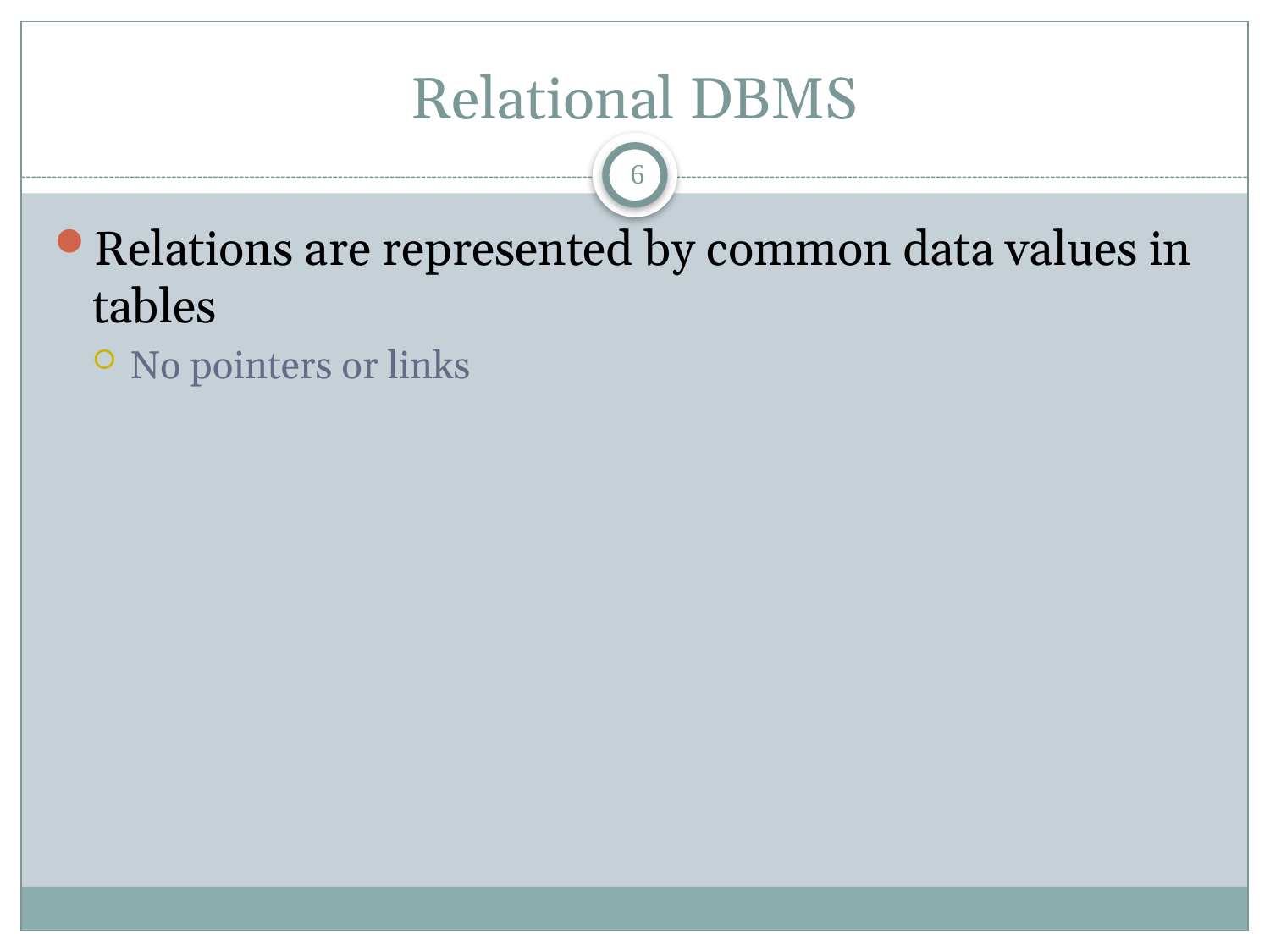

# Relational DBMS
6
Relations are represented by common data values in tables
No pointers or links